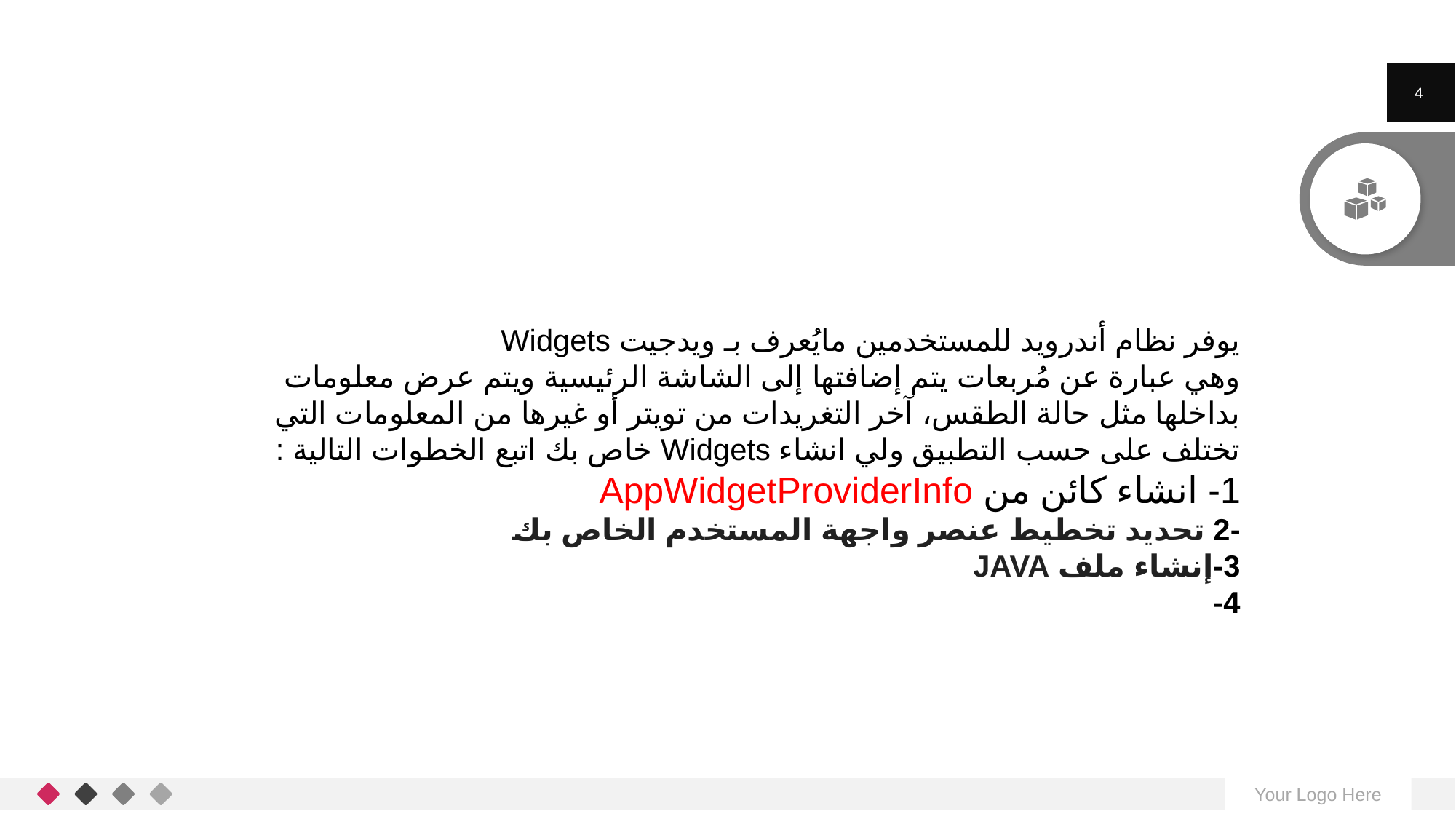

4

Android Widgets package

يوفر نظام أندرويد للمستخدمين مايُعرف بـ ويدجيت Widgets
وهي عبارة عن مُربعات يتم إضافتها إلى الشاشة الرئيسية ويتم عرض معلومات بداخلها مثل حالة الطقس، آخر التغريدات من تويتر أو غيرها من المعلومات التي تختلف على حسب التطبيق ولي انشاء Widgets خاص بك اتبع الخطوات التالية :
1- انشاء كائن من AppWidgetProviderInfo
-2 تحديد تخطيط عنصر واجهة المستخدم الخاص بك
3-إنشاء ملف JAVA
4-
Your Logo Here